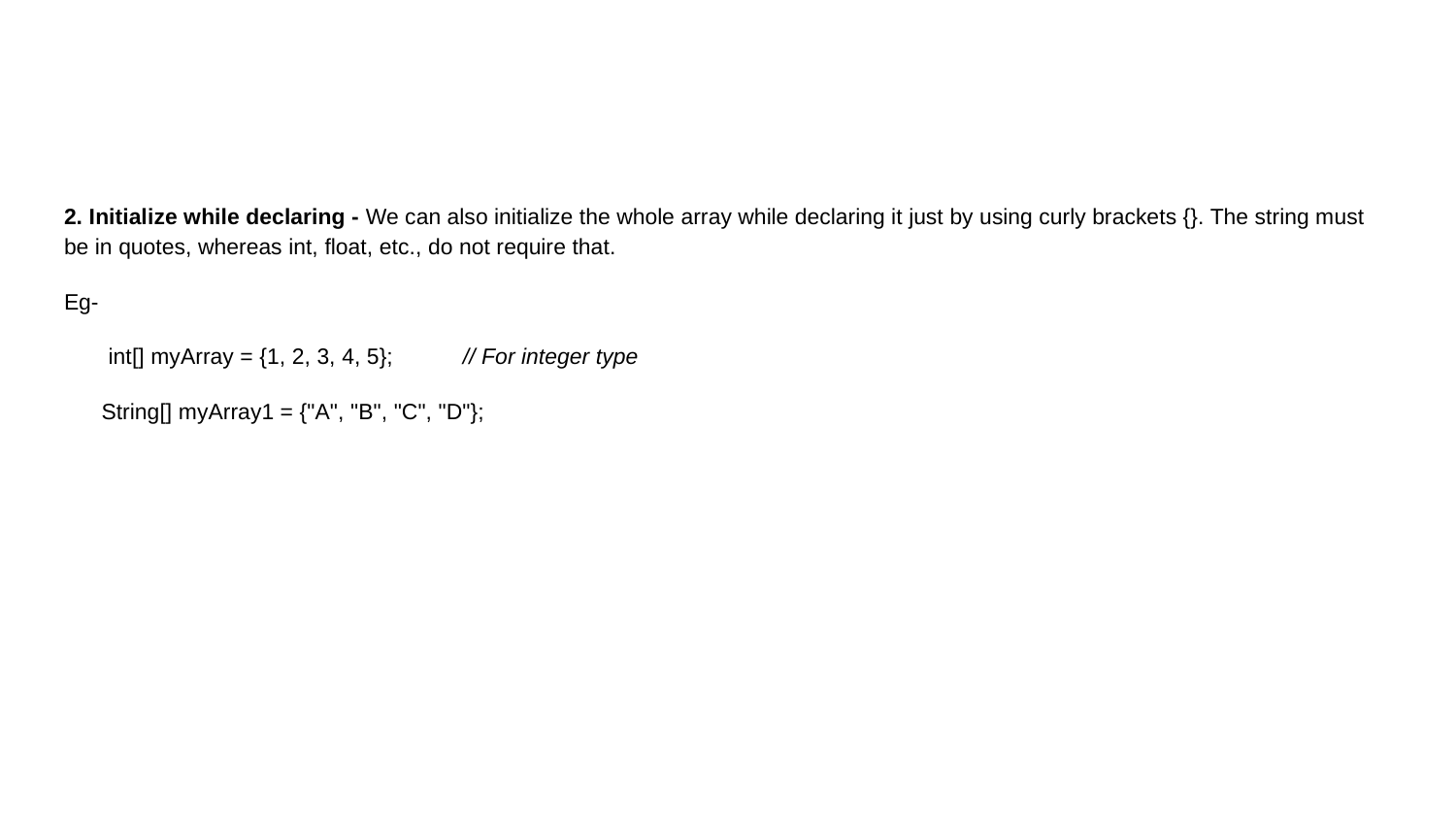

#
2. Initialize while declaring - We can also initialize the whole array while declaring it just by using curly brackets {}. The string must be in quotes, whereas int, float, etc., do not require that.
Eg-
       int[] myArray = {1, 2, 3, 4, 5};           // For integer type
    String[] myArray1 = {"A", "B", "C", "D"};